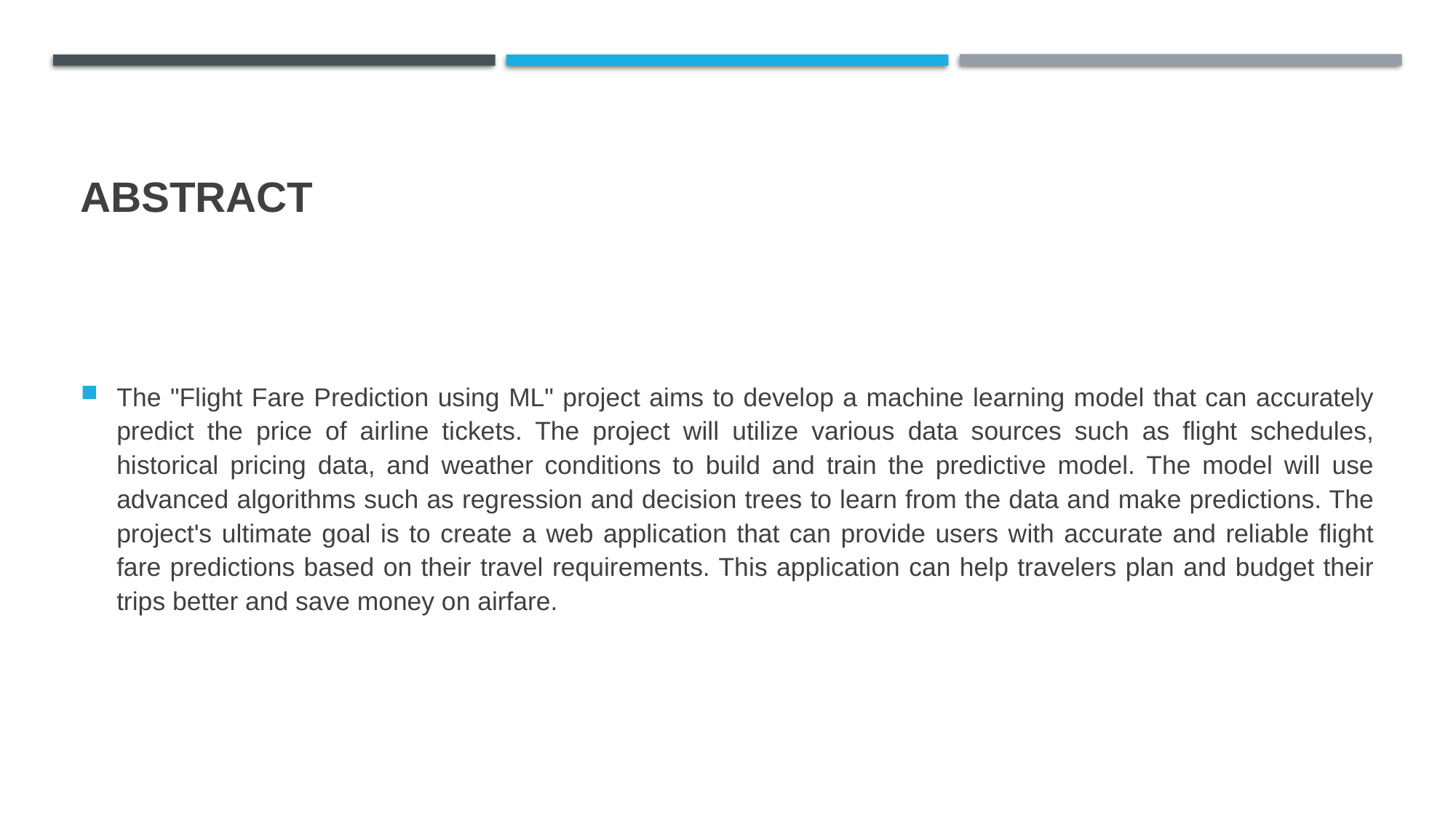

# ABSTRACT
The "Flight Fare Prediction using ML" project aims to develop a machine learning model that can accurately predict the price of airline tickets. The project will utilize various data sources such as flight schedules, historical pricing data, and weather conditions to build and train the predictive model. The model will use advanced algorithms such as regression and decision trees to learn from the data and make predictions. The project's ultimate goal is to create a web application that can provide users with accurate and reliable flight fare predictions based on their travel requirements. This application can help travelers plan and budget their trips better and save money on airfare.